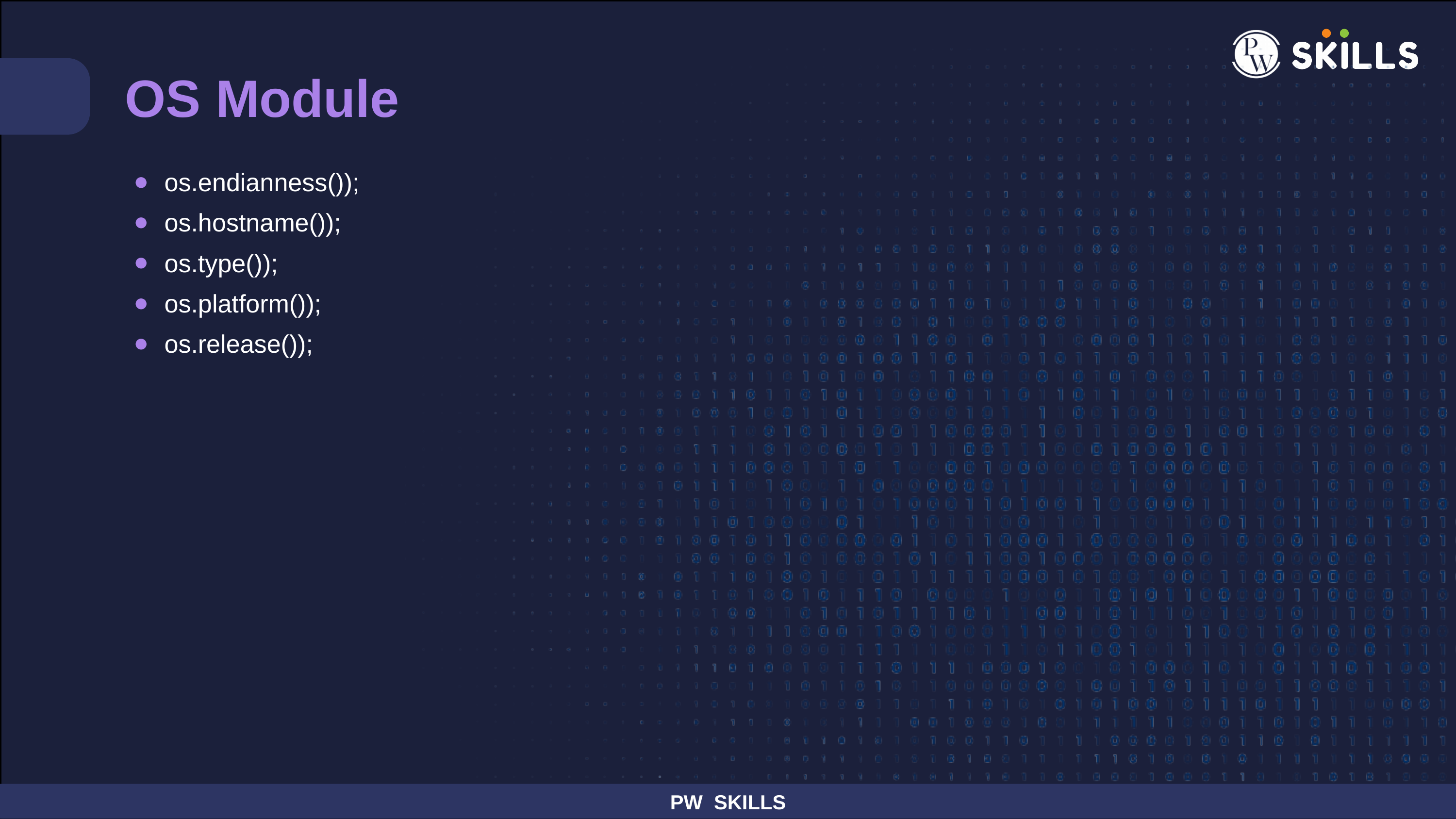

OS Module
os.endianness());
os.hostname());
os.type());
os.platform());
os.release());